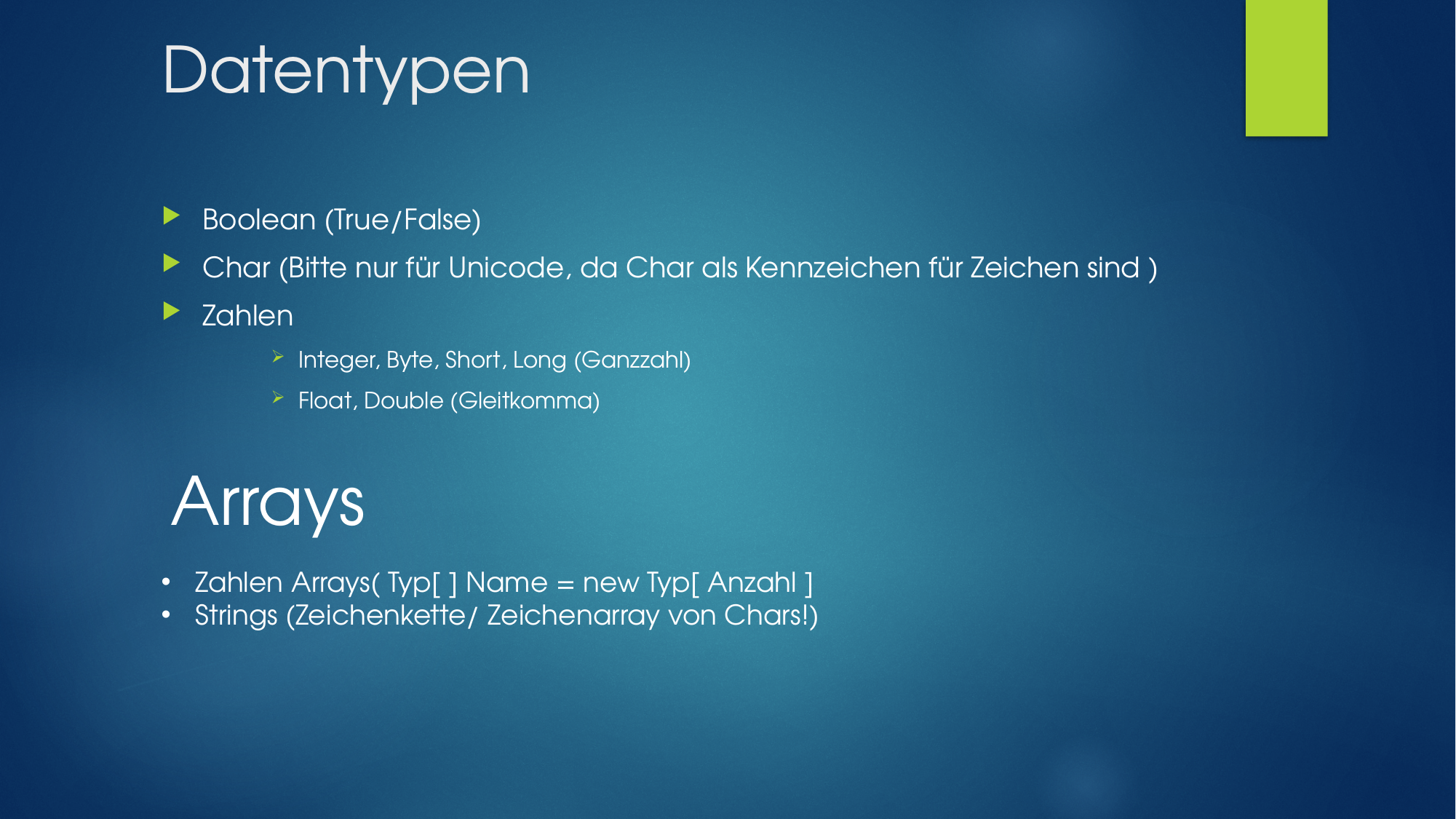

# Datentypen
Boolean (True/False)
Char (Bitte nur für Unicode, da Char als Kennzeichen für Zeichen sind )
Zahlen
Integer, Byte, Short, Long (Ganzzahl)
Float, Double (Gleitkomma)

Arrays
Zahlen Arrays( Typ[ ] Name = new Typ[ Anzahl ]
Strings (Zeichenkette/ Zeichenarray von Chars!)